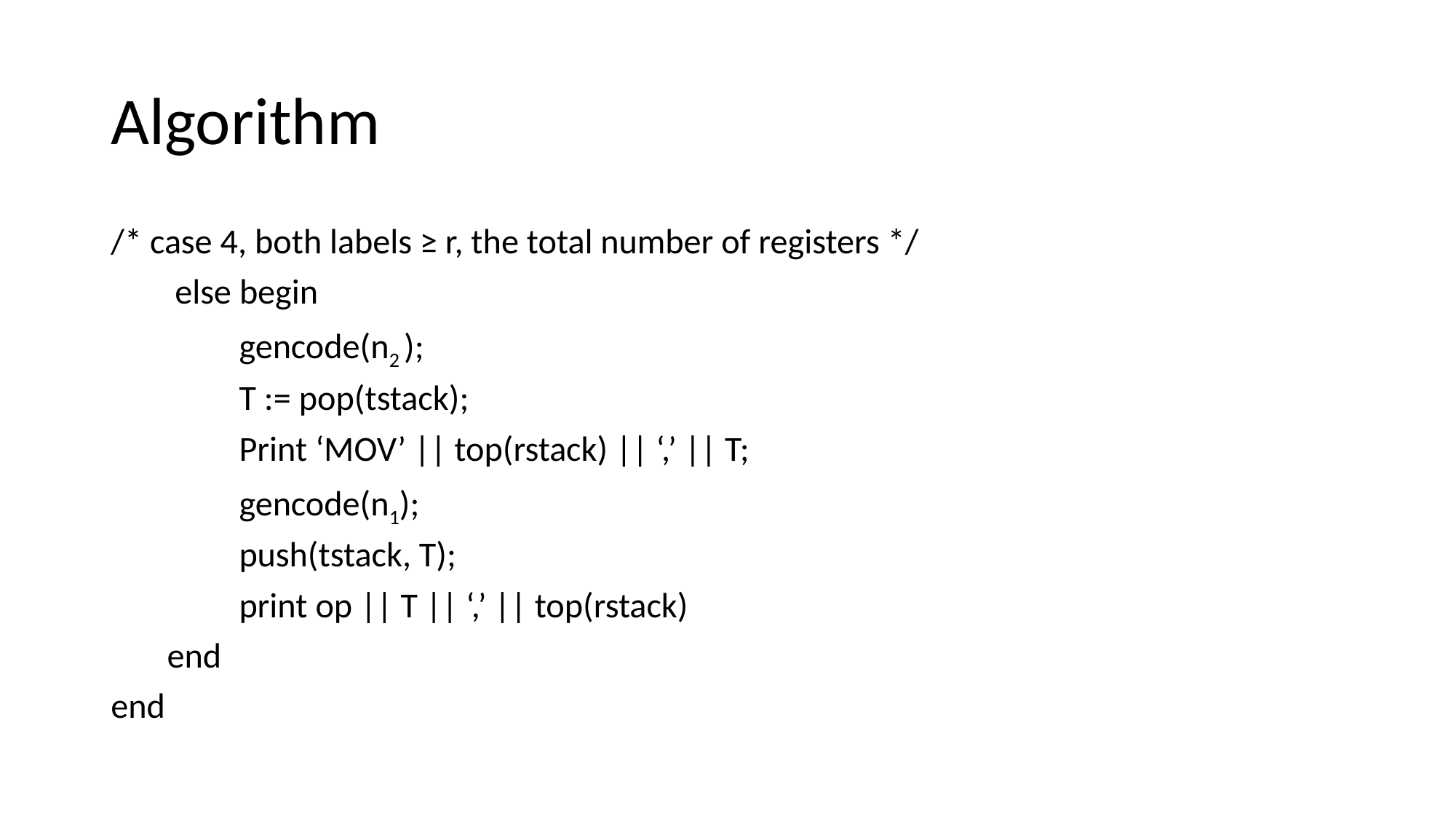

# Algorithm
/* case 4, both labels ≥ r, the total number of registers */
        else begin
                gencode(n2 );
                T := pop(tstack);
                Print ‘MOV’ || top(rstack) || ‘,’ || T;
                gencode(n1);
                push(tstack, T);
                print op || T || ‘,’ || top(rstack)
       end
end